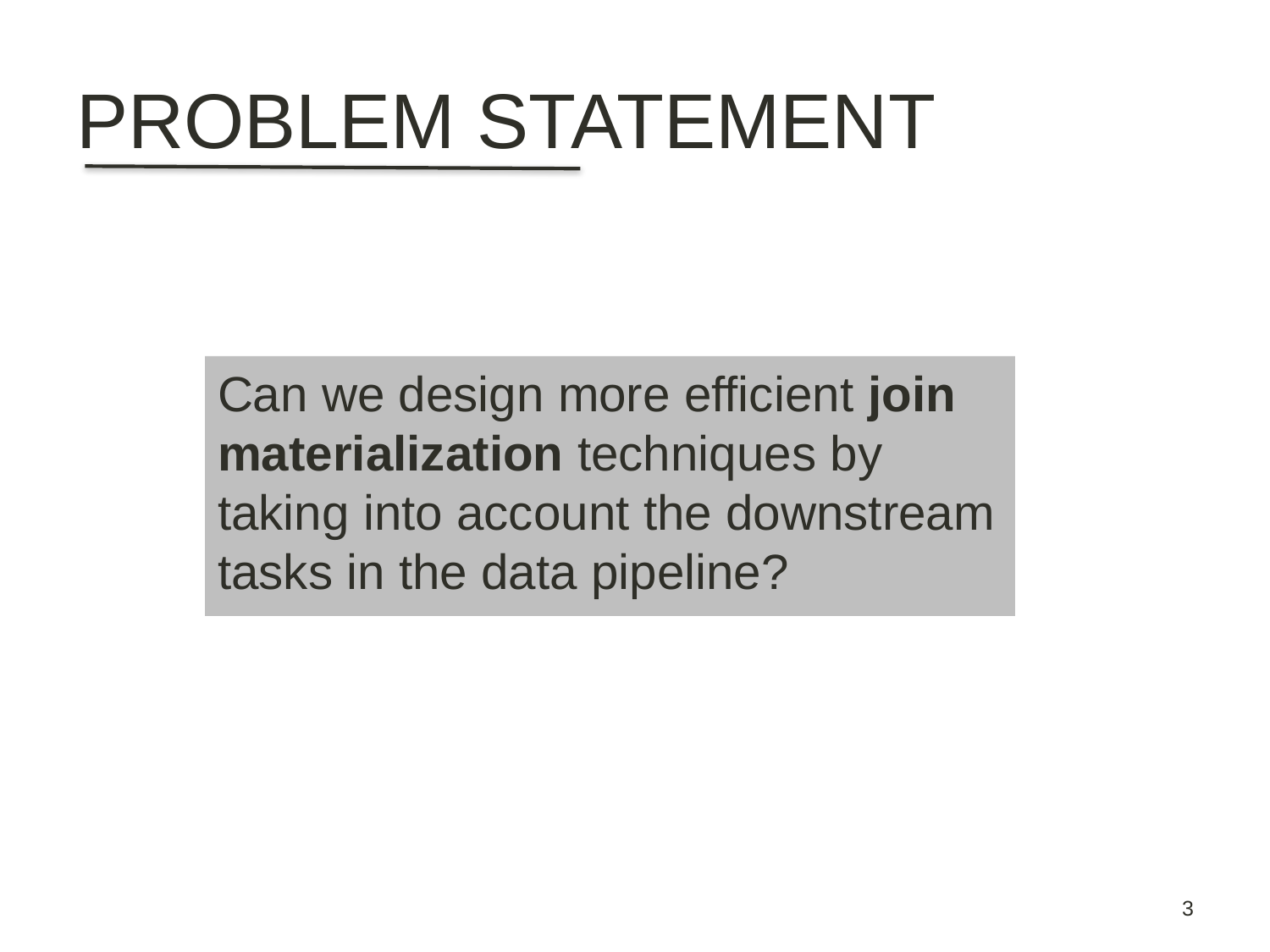

# problem statement
Can we design more efficient join materialization techniques by taking into account the downstream tasks in the data pipeline?
3